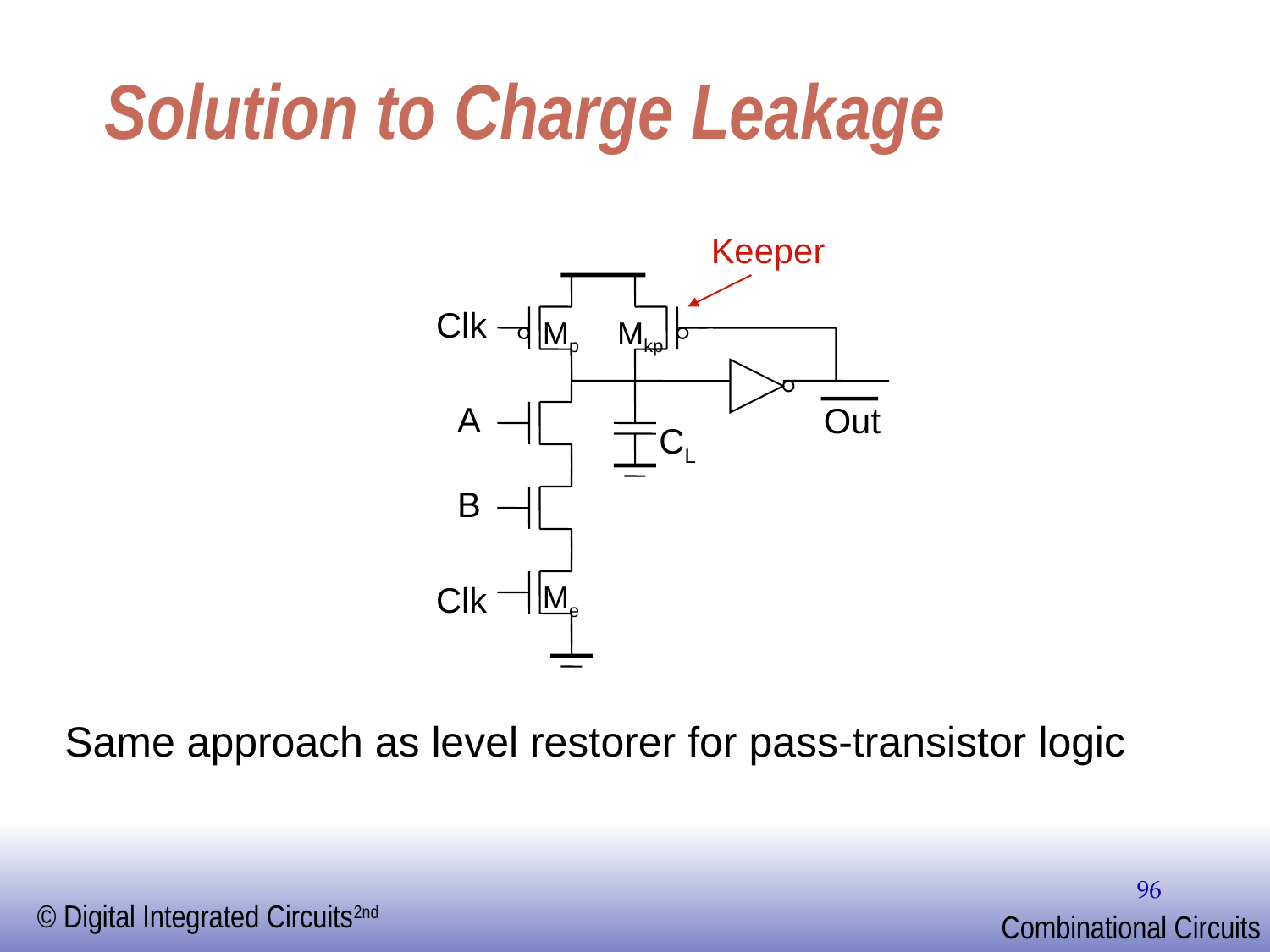

# Solution to Charge Leakage
Keeper

Clk
Mp
Mkp

CL

A
Out

B

Clk
Me

Same approach as level restorer for pass-transistor logic
96